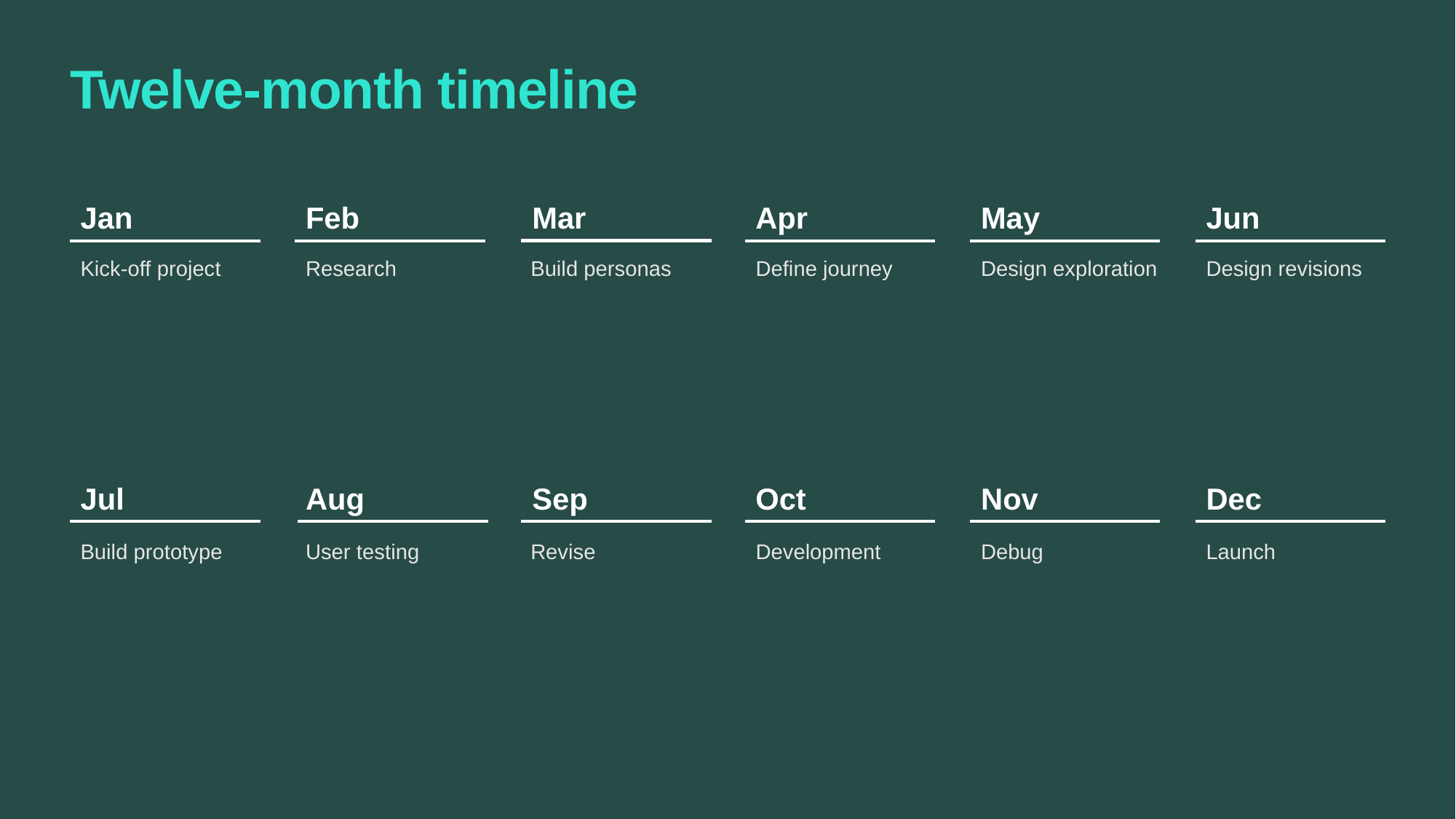

# Twelve-month timeline
Jan
Feb
Mar
Apr
May
Jun
Kick-off project
Research
Build personas
Define journey
Design exploration
Design revisions
Jul
Aug
Sep
Oct
Nov
Dec
Build prototype
User testing
Revise
Development
Debug
Launch